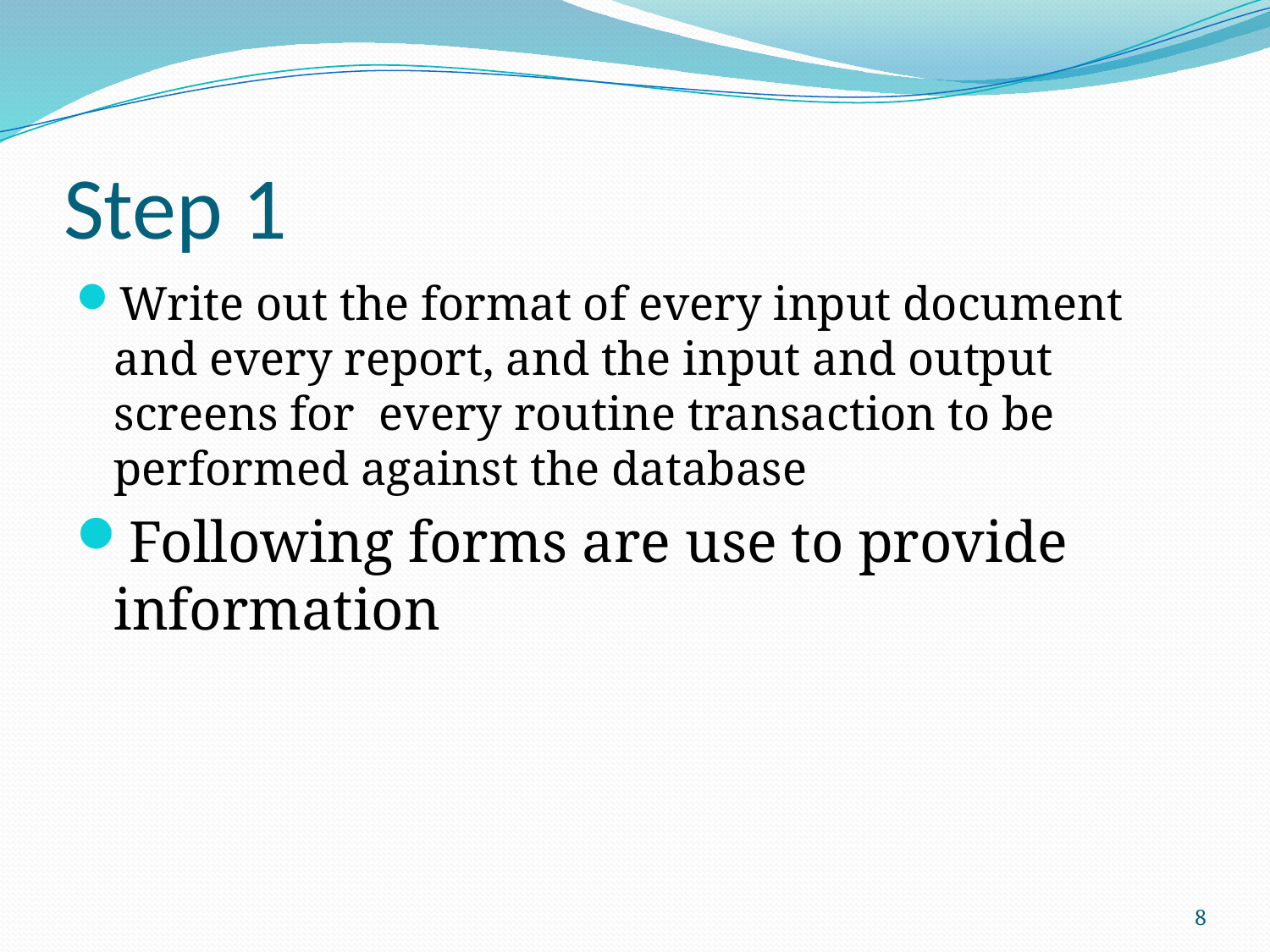

# Step 1
Write out the format of every input document and every report, and the input and output screens for  every routine transaction to be performed against the database
Following forms are use to provide information
8